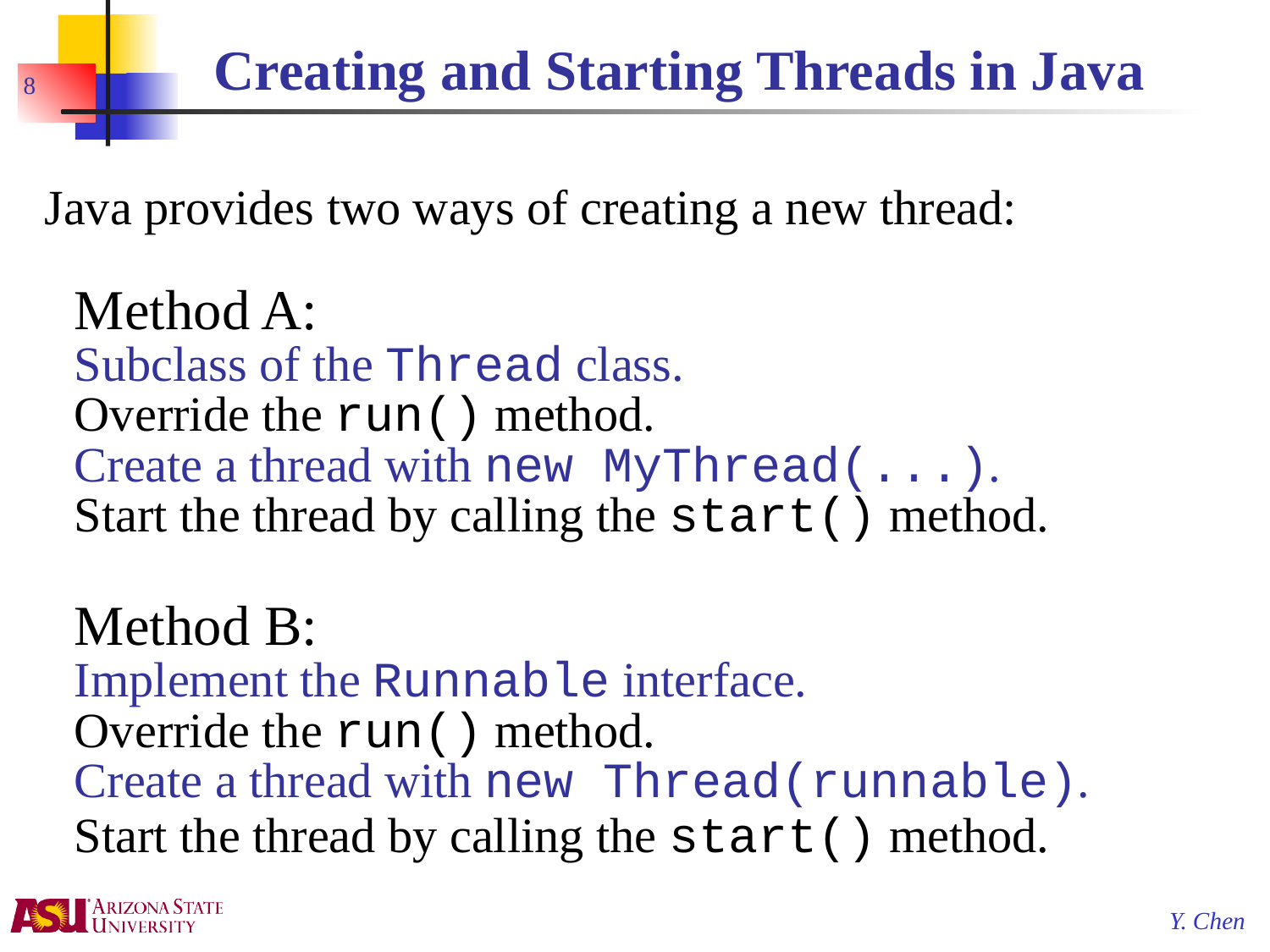

# Creating and Starting Threads in Java
8

Java provides two ways of creating a new thread:

Method A:
Subclass of the Thread class.
Override the run() method.
Create a thread with new MyThread(...).
Start the thread by calling the start() method.

Method B:
Implement the Runnable interface.
Override the run() method.
Create a thread with new Thread(runnable).
Start the thread by calling the start() method.